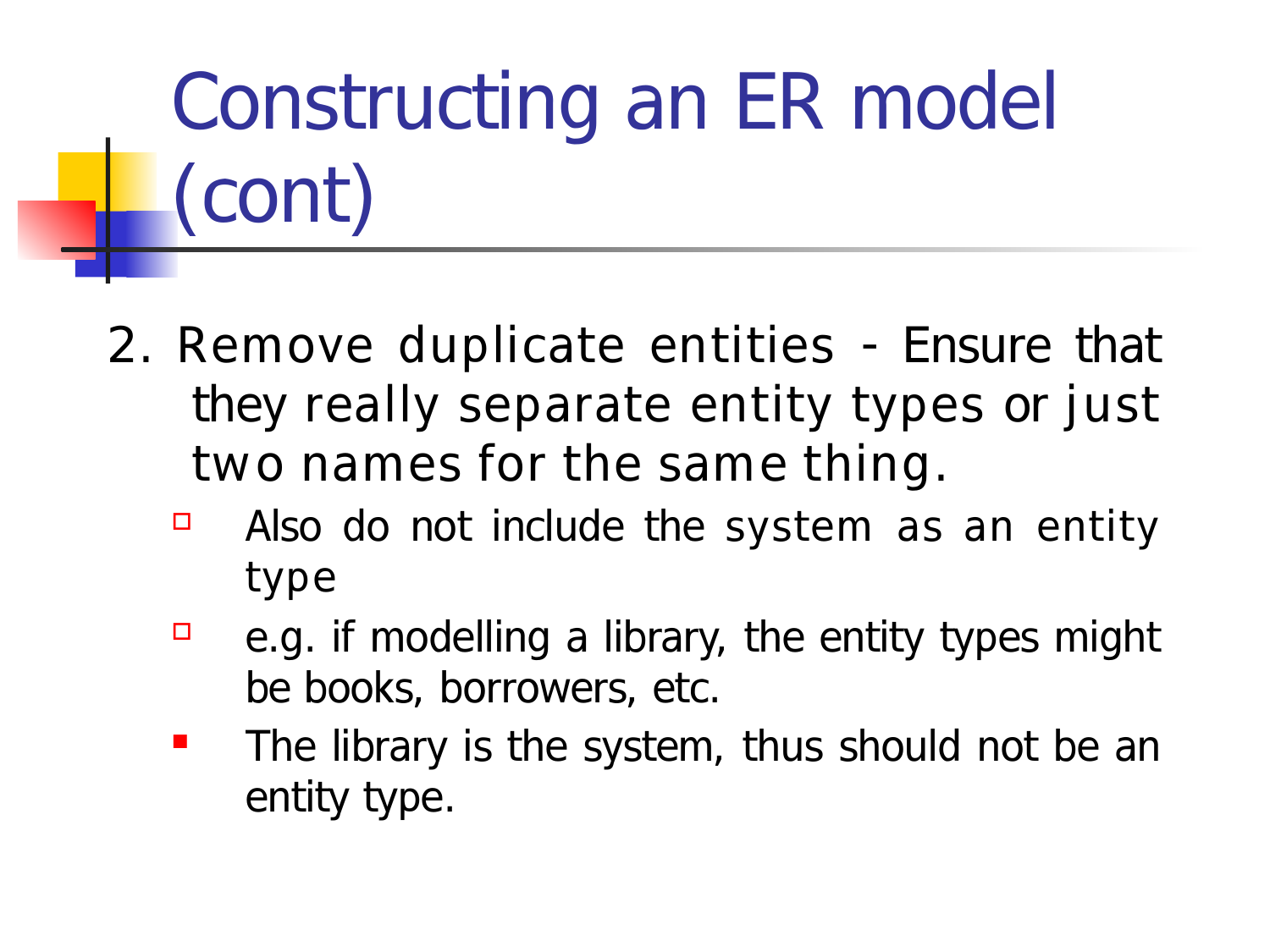

# Constructing an ER model (cont)
2. Remove duplicate entities - Ensure that they really separate entity types or just two names for the same thing.
Also do not include the system as an entity type
e.g. if modelling a library, the entity types might be books, borrowers, etc.
The library is the system, thus should not be an entity type.